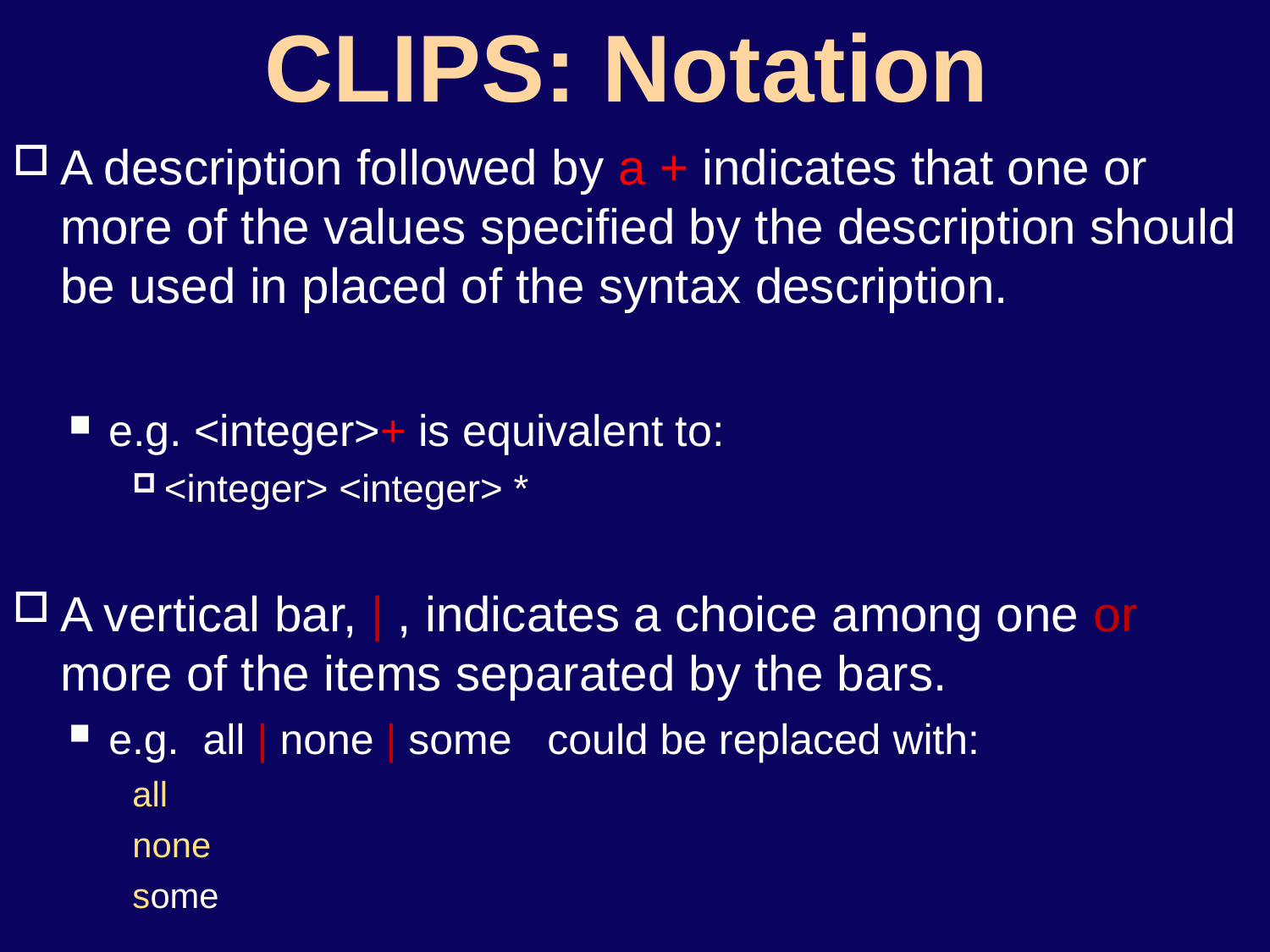

CLIPS: Notation
A description followed by a + indicates that one or more of the values specified by the description should be used in placed of the syntax description.

e.g. <integer>+ is equivalent to:
<integer> <integer> *

A vertical bar, | , indicates a choice among one or more of the items separated by the bars.
e.g.  all | none | some   could be replaced with:
all
none
some